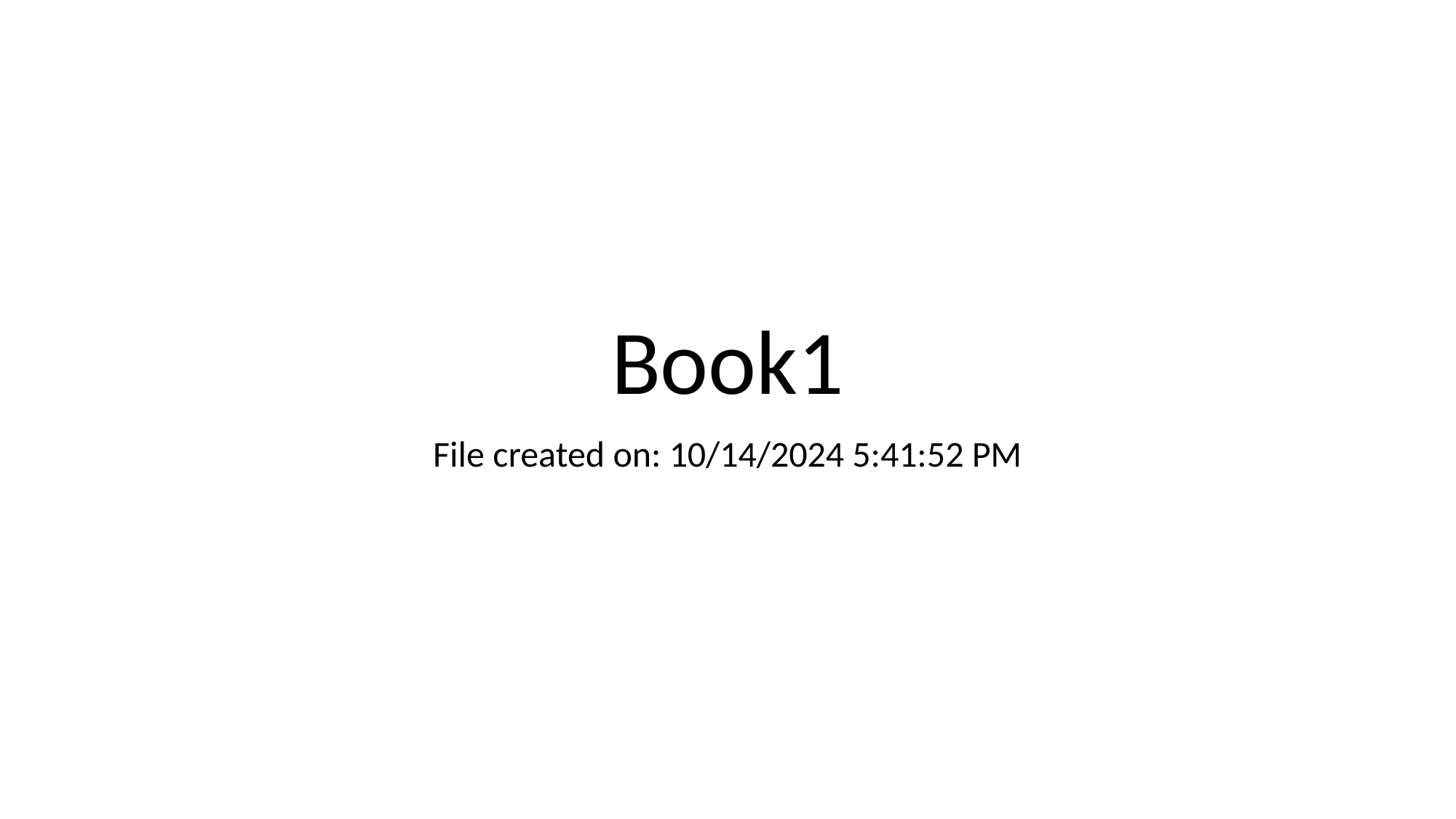

# Book1
File created on: 10/14/2024 5:41:52 PM